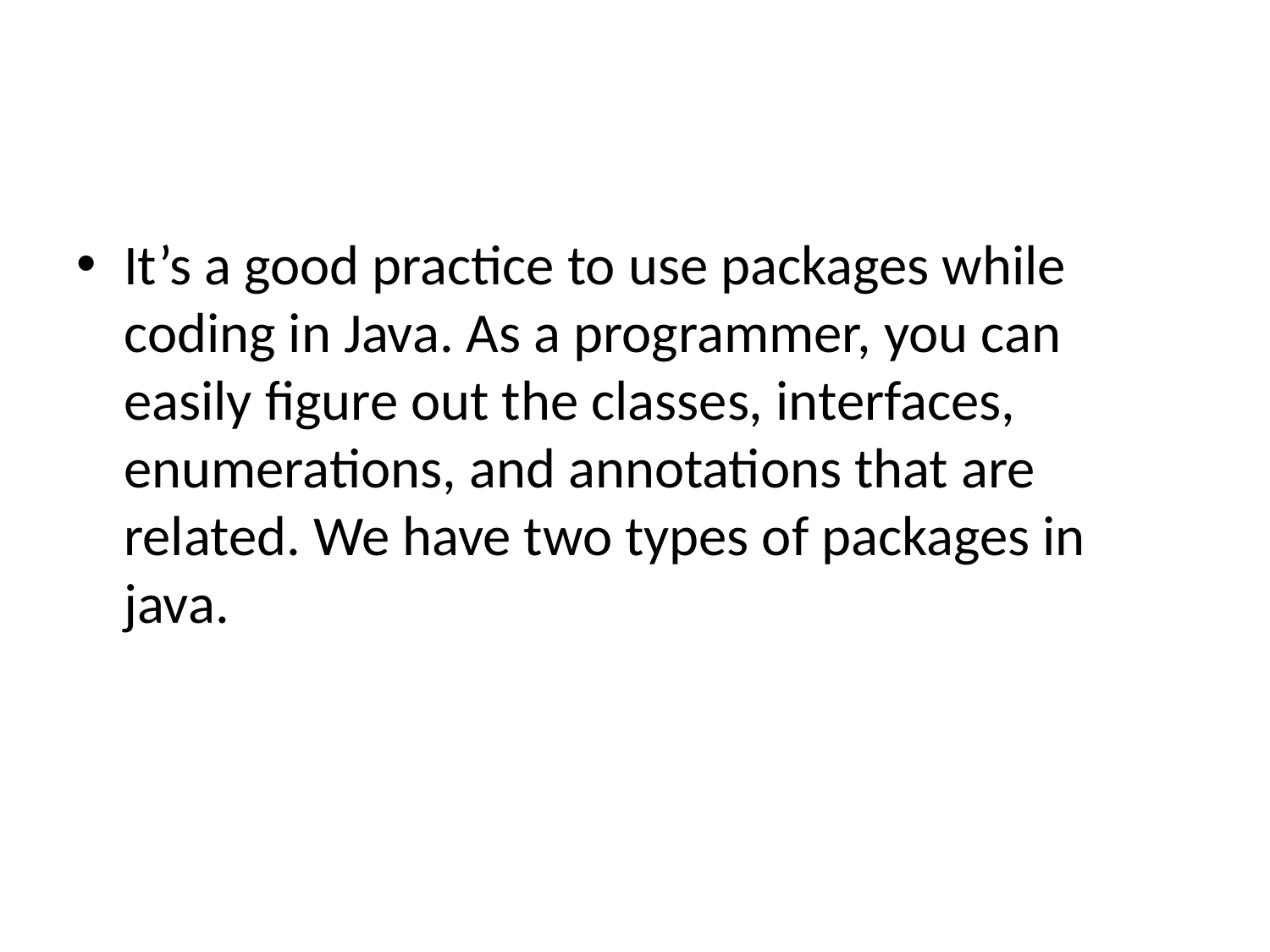

#
It’s a good practice to use packages while coding in Java. As a programmer, you can easily figure out the classes, interfaces, enumerations, and annotations that are related. We have two types of packages in java.